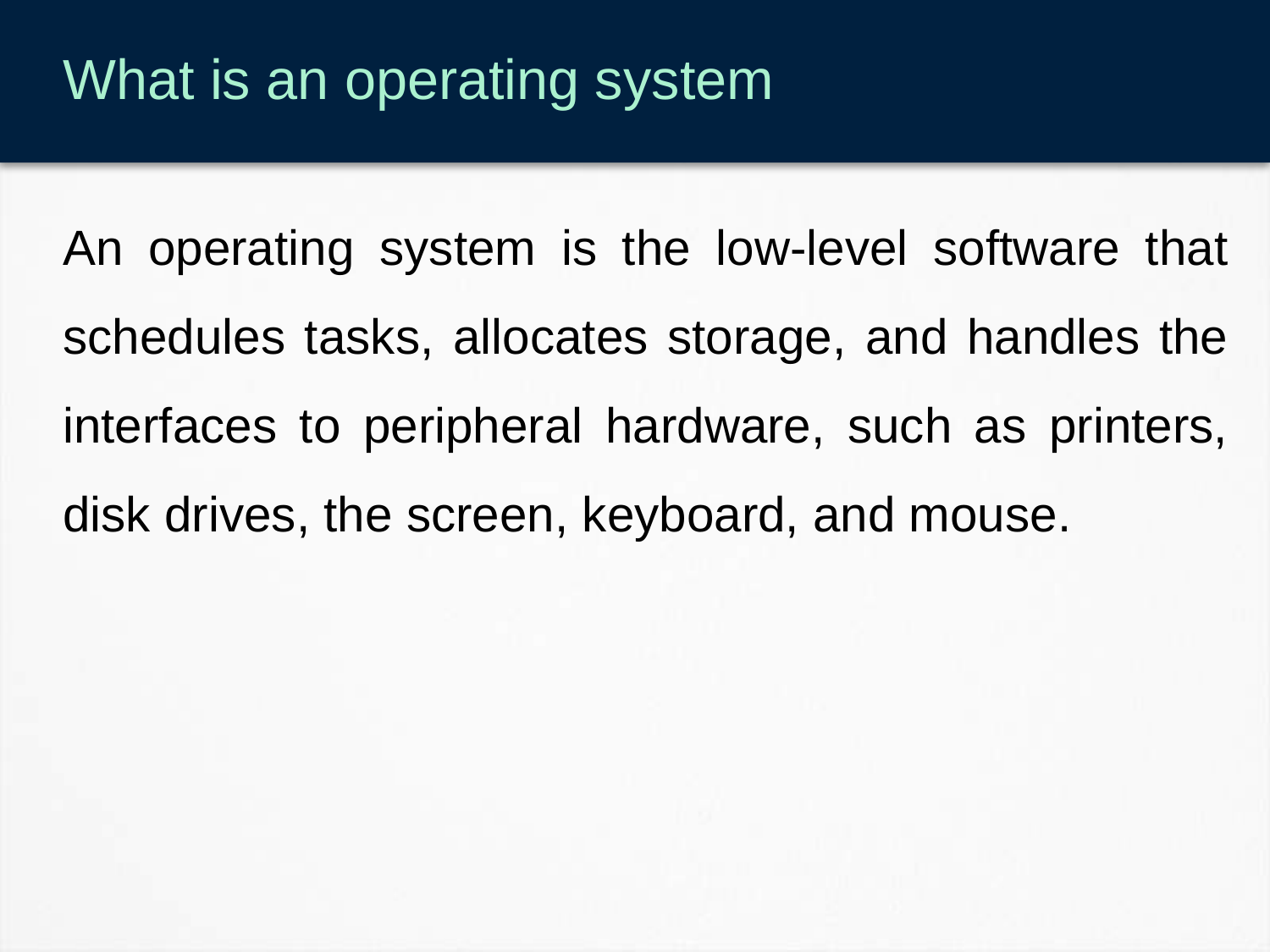

# What is an operating system
An operating system is the low-level software that schedules tasks, allocates storage, and handles the interfaces to peripheral hardware, such as printers, disk drives, the screen, keyboard, and mouse.